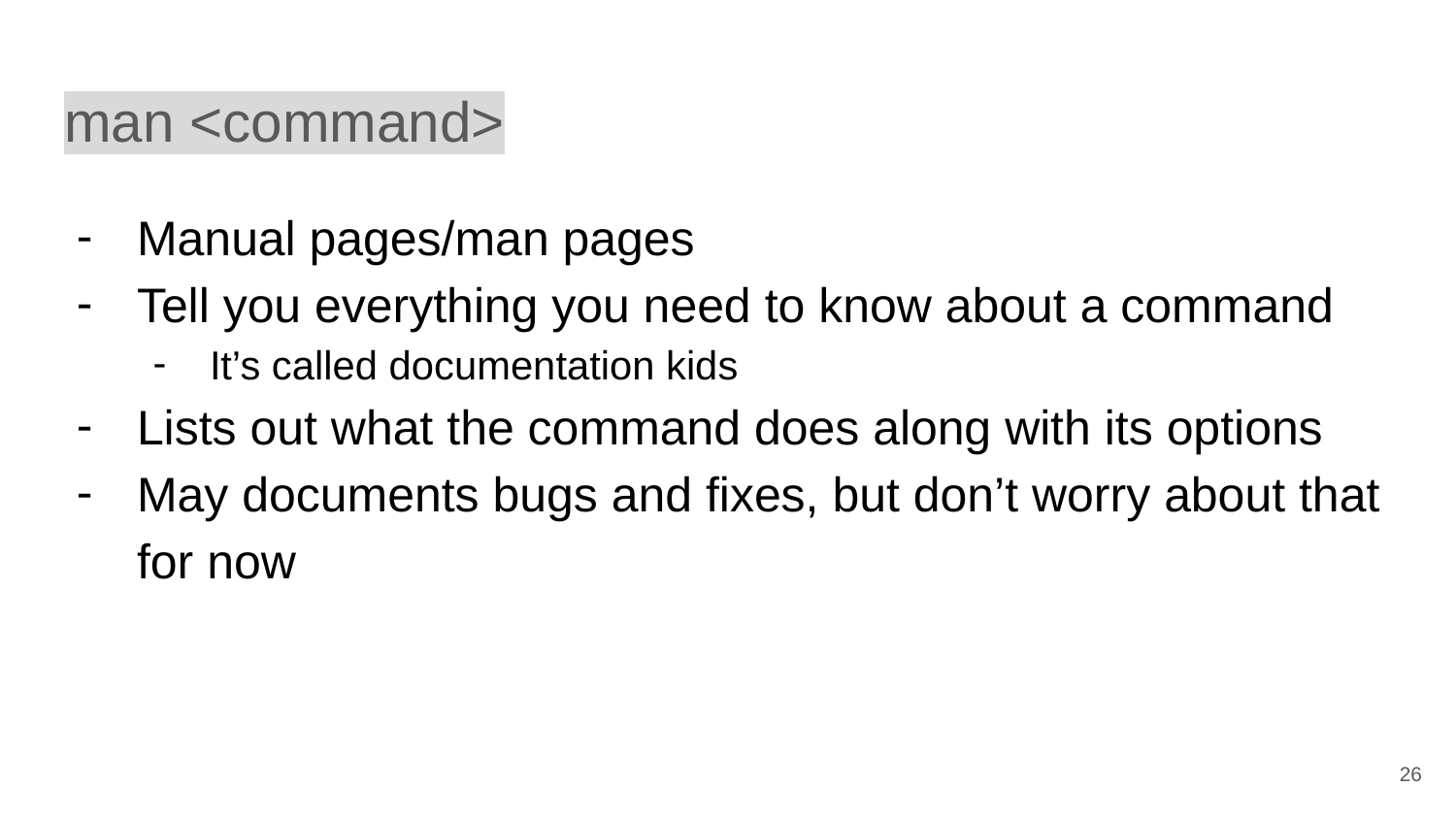

# man <command>
Manual pages/man pages
Tell you everything you need to know about a command
It’s called documentation kids
Lists out what the command does along with its options
May documents bugs and fixes, but don’t worry about that for now
26